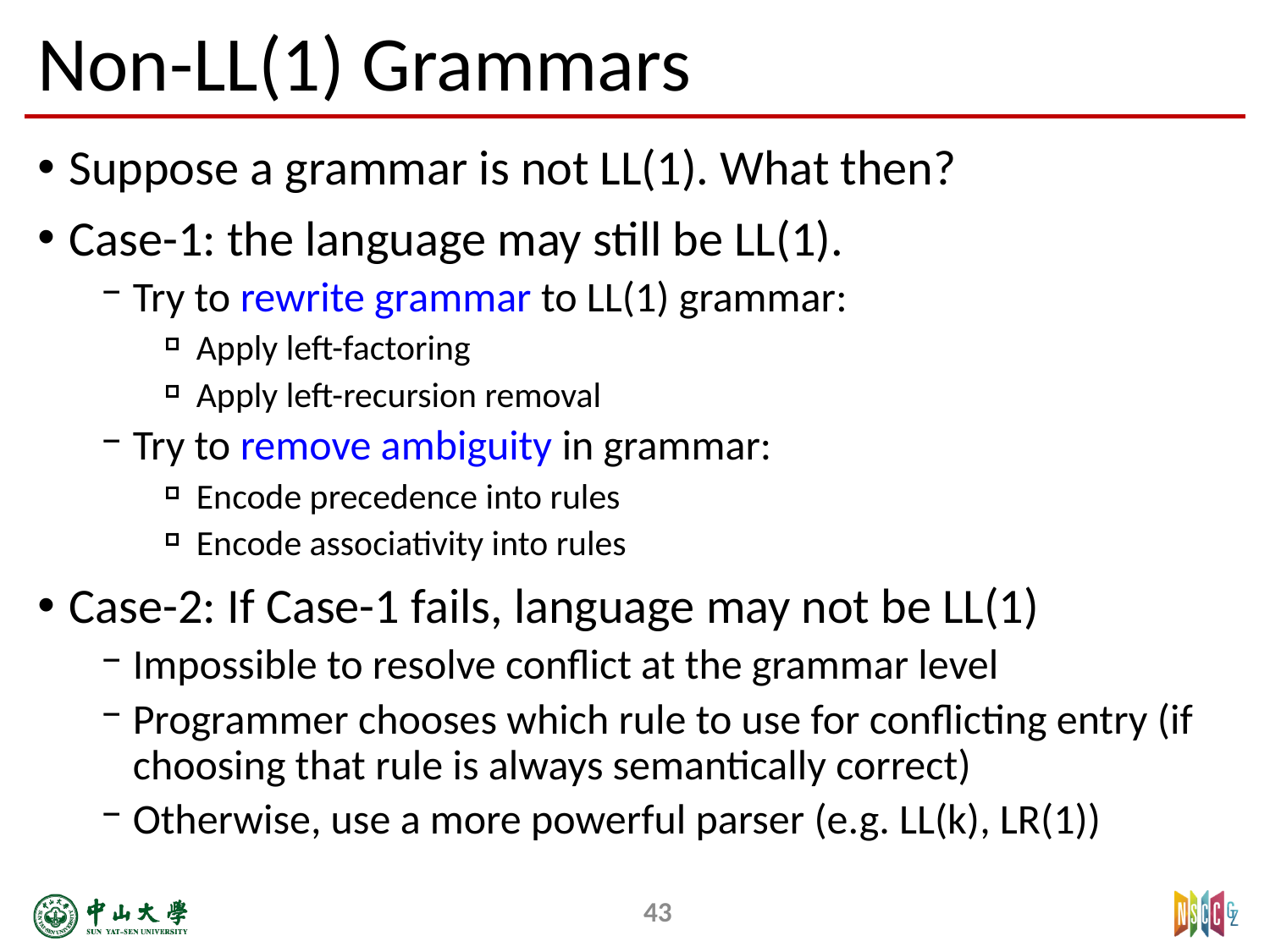

# Non-LL(1) Grammars
Suppose a grammar is not LL(1). What then?
Case-1: the language may still be LL(1).
Try to rewrite grammar to LL(1) grammar:
Apply left-factoring
Apply left-recursion removal
Try to remove ambiguity in grammar:
Encode precedence into rules
Encode associativity into rules
Case-2: If Case-1 fails, language may not be LL(1)
Impossible to resolve conflict at the grammar level ­
Programmer chooses which rule to use for conflicting entry (if choosing that rule is always semantically correct)
Otherwise, use a more powerful parser (e.g. LL(k), LR(1))
43